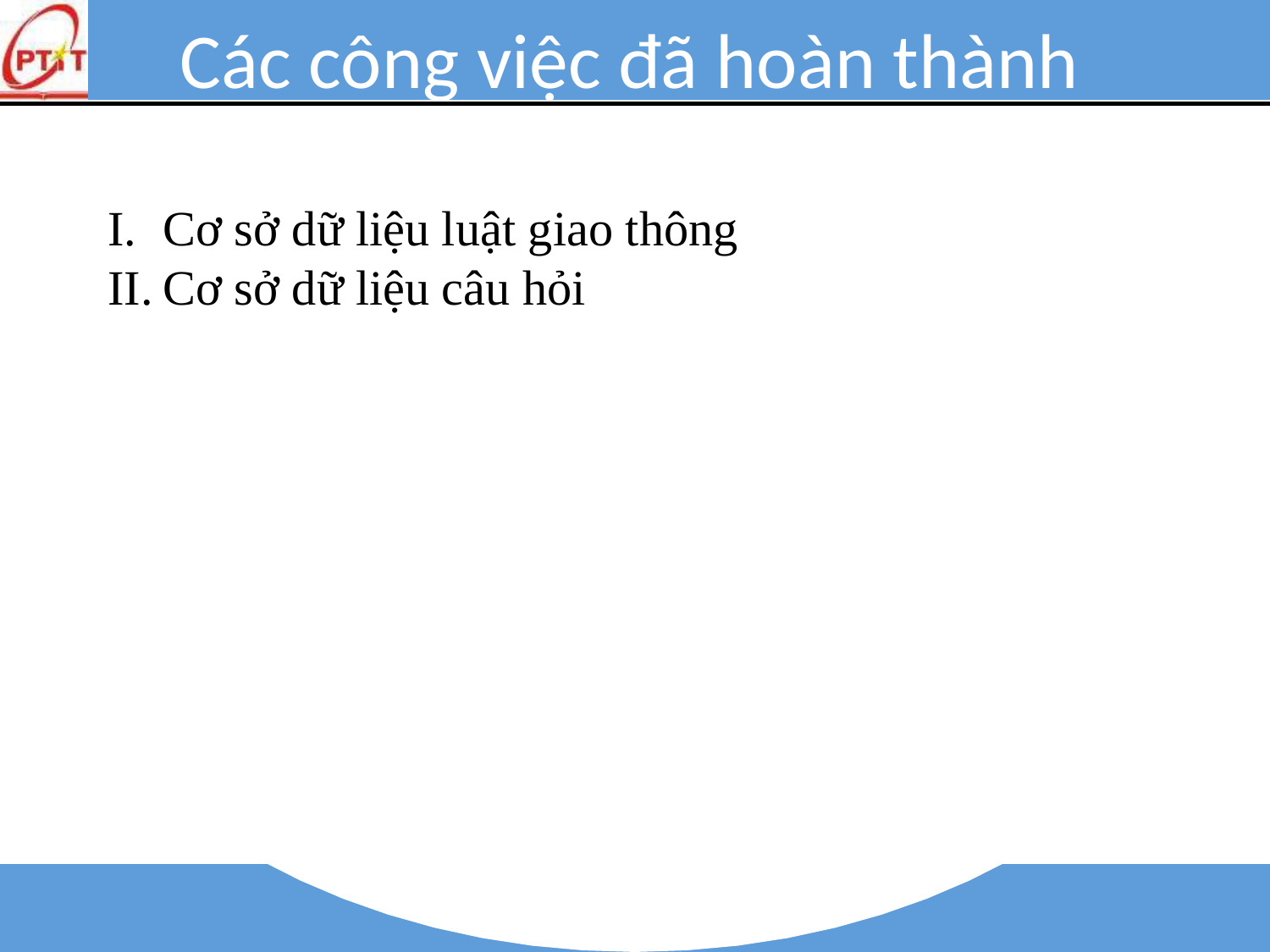

# Các công việc đã hoàn thành
Cơ sở dữ liệu luật giao thông
Cơ sở dữ liệu câu hỏi